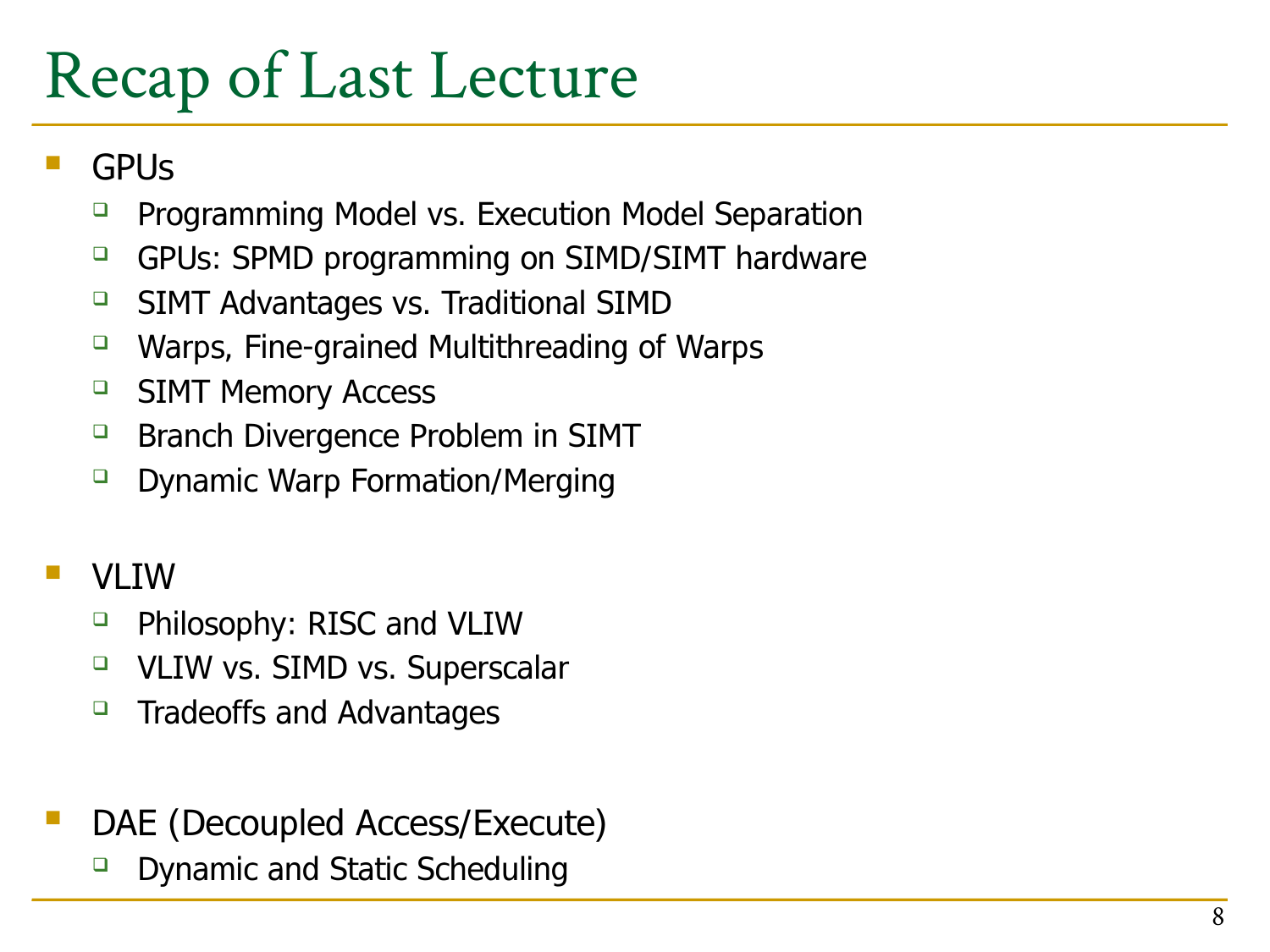

# Recap of Last Lecture
GPUs
Programming Model vs. Execution Model Separation
GPUs: SPMD programming on SIMD/SIMT hardware
SIMT Advantages vs. Traditional SIMD
Warps, Fine-grained Multithreading of Warps
SIMT Memory Access
Branch Divergence Problem in SIMT
Dynamic Warp Formation/Merging

VLIW
Philosophy: RISC and VLIW
VLIW vs. SIMD vs. Superscalar
Tradeoffs and Advantages

DAE (Decoupled Access/Execute)
Dynamic and Static Scheduling

8